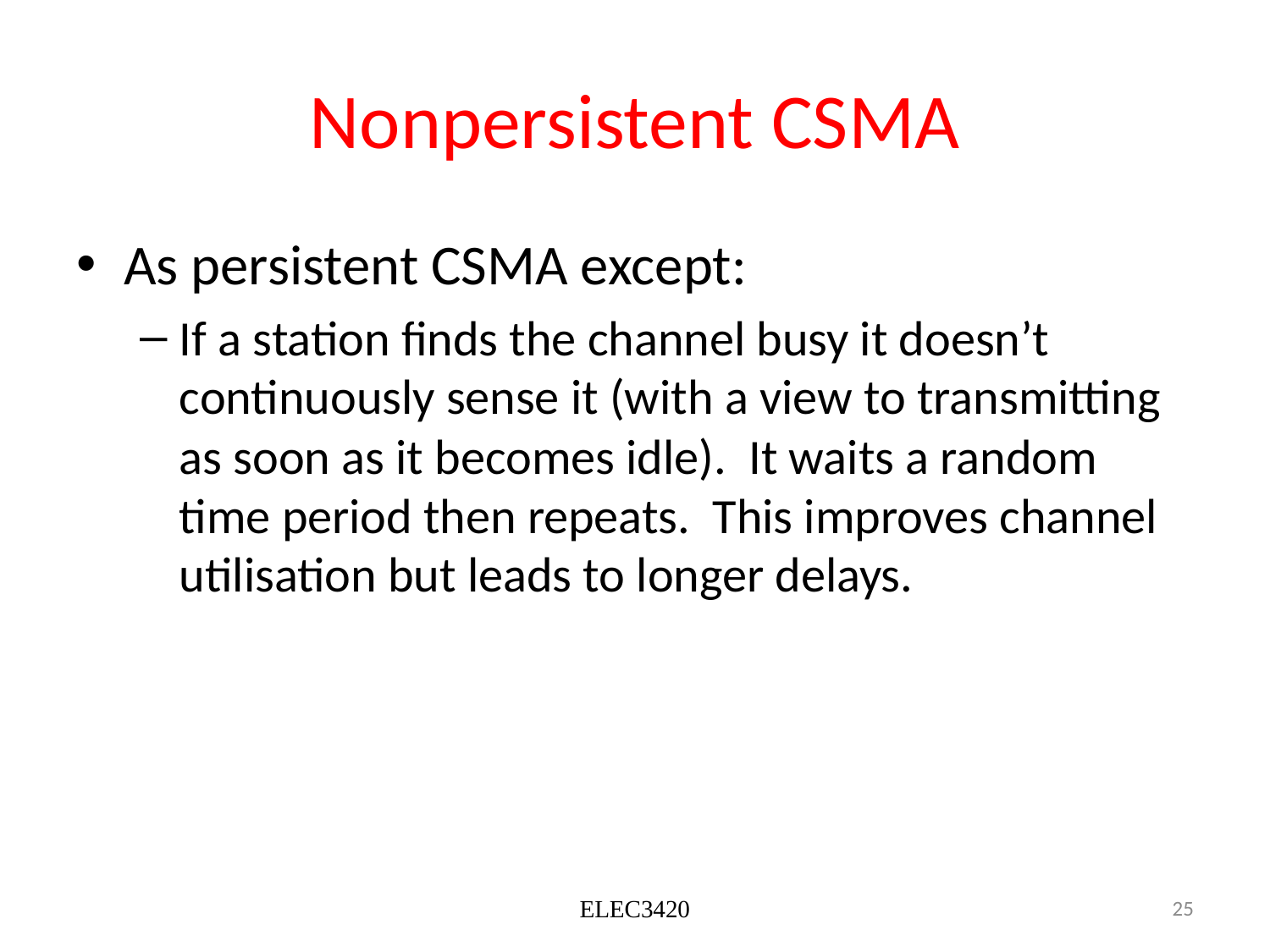

# Nonpersistent CSMA
As persistent CSMA except:
If a station finds the channel busy it doesn’t continuously sense it (with a view to transmitting as soon as it becomes idle).  It waits a random time period then repeats.  This improves channel utilisation but leads to longer delays.
ELEC3420
25